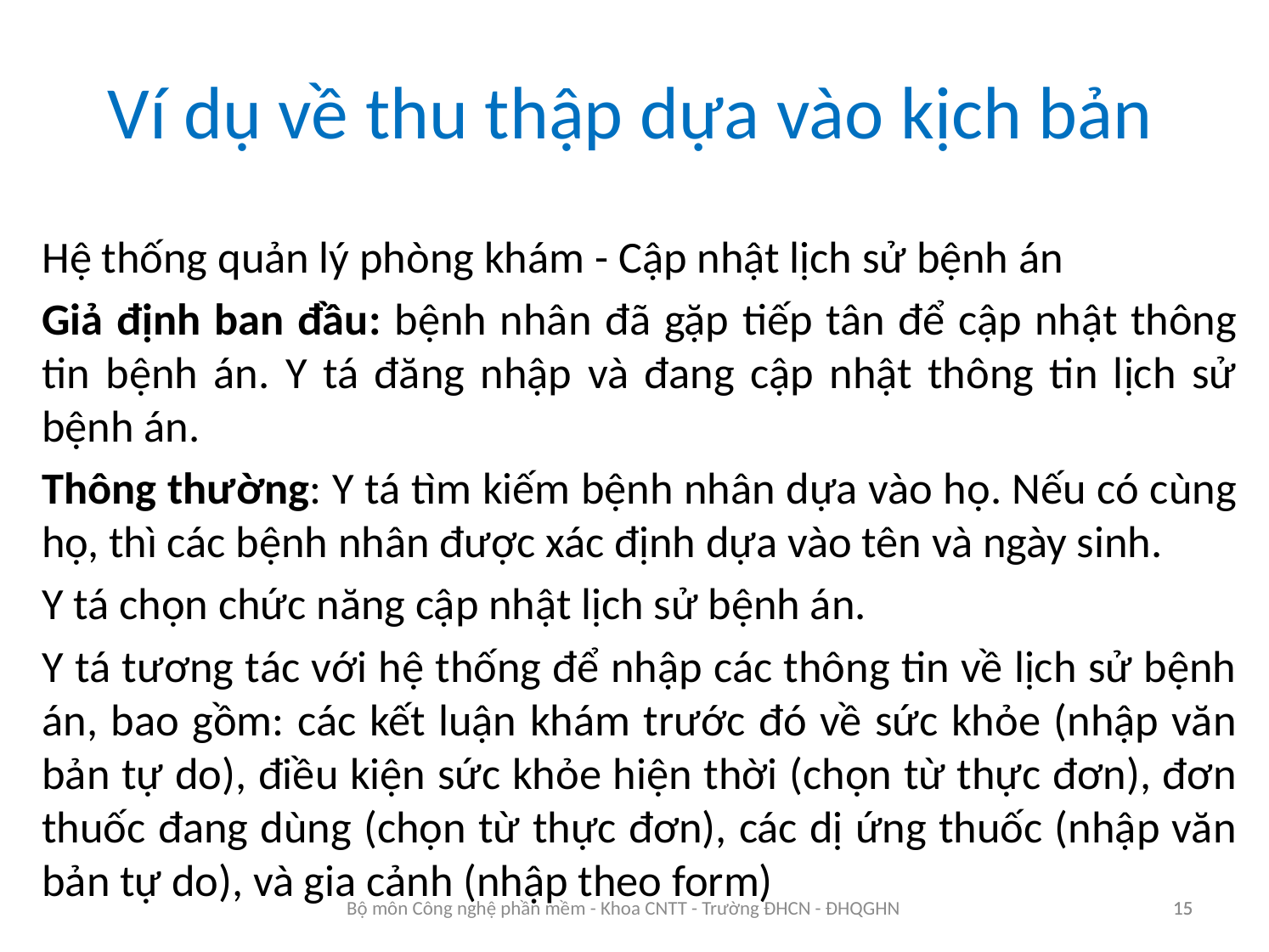

Ví dụ về thu thập dựa vào kịch bản
Hệ thống quản lý phòng khám - Cập nhật lịch sử bệnh án
Giả định ban đầu: bệnh nhân đã gặp tiếp tân để cập nhật thông tin bệnh án. Y tá đăng nhập và đang cập nhật thông tin lịch sử bệnh án.
Thông thường: Y tá tìm kiếm bệnh nhân dựa vào họ. Nếu có cùng họ, thì các bệnh nhân được xác định dựa vào tên và ngày sinh.
Y tá chọn chức năng cập nhật lịch sử bệnh án.
Y tá tương tác với hệ thống để nhập các thông tin về lịch sử bệnh án, bao gồm: các kết luận khám trước đó về sức khỏe (nhập văn bản tự do), điều kiện sức khỏe hiện thời (chọn từ thực đơn), đơn thuốc đang dùng (chọn từ thực đơn), các dị ứng thuốc (nhập văn bản tự do), và gia cảnh (nhập theo form)
15
Bộ môn Công nghệ phần mềm - Khoa CNTT - Trường ĐHCN - ĐHQGHN
15